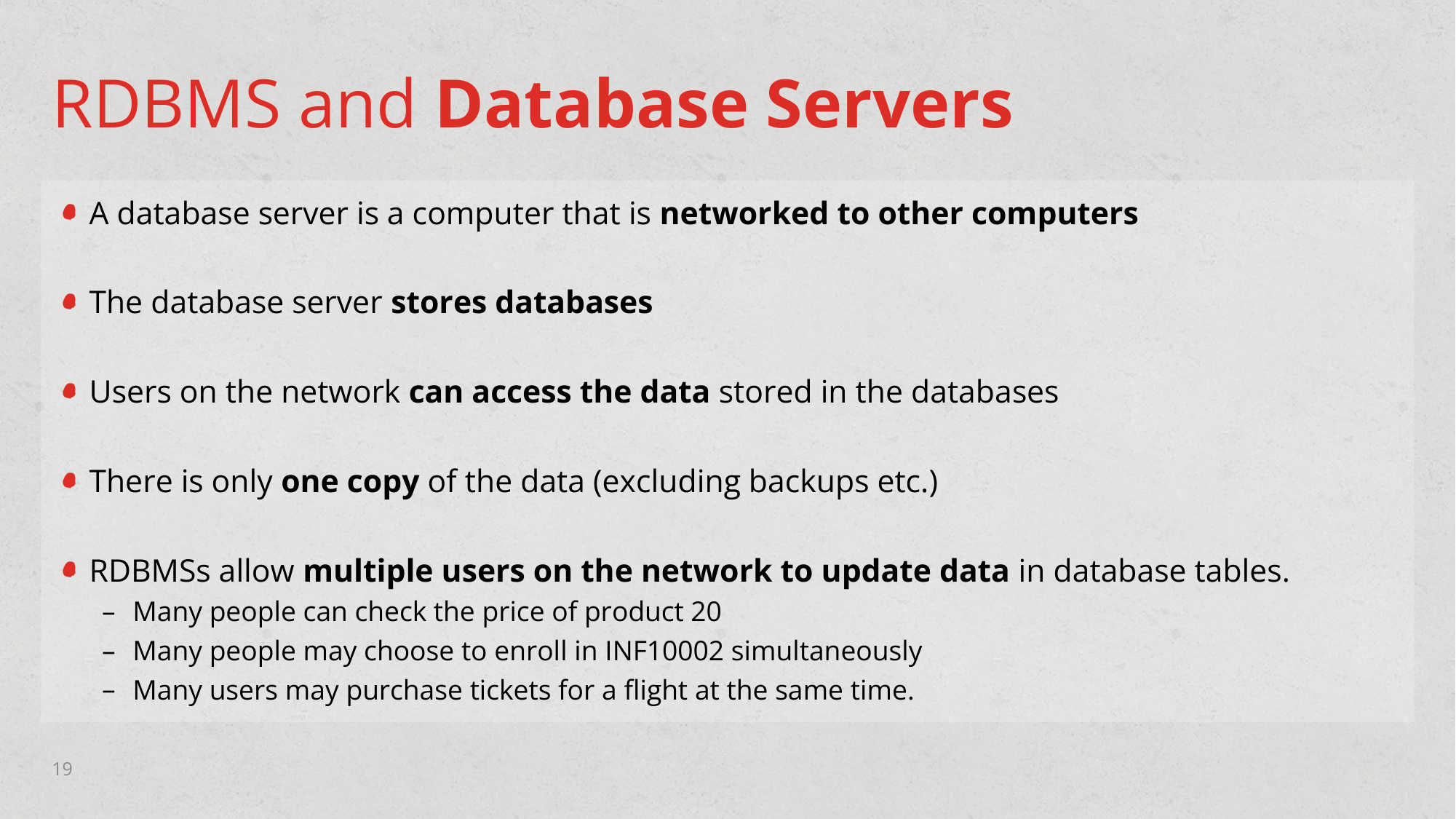

# RDBMS and Database Servers
A database server is a computer that is networked to other computers

The database server stores databases

Users on the network can access the data stored in the databases

There is only one copy of the data (excluding backups etc.)

RDBMSs allow multiple users on the network to update data in database tables.
Many people can check the price of product 20
Many people may choose to enroll in INF10002 simultaneously
Many users may purchase tickets for a flight at the same time.

19